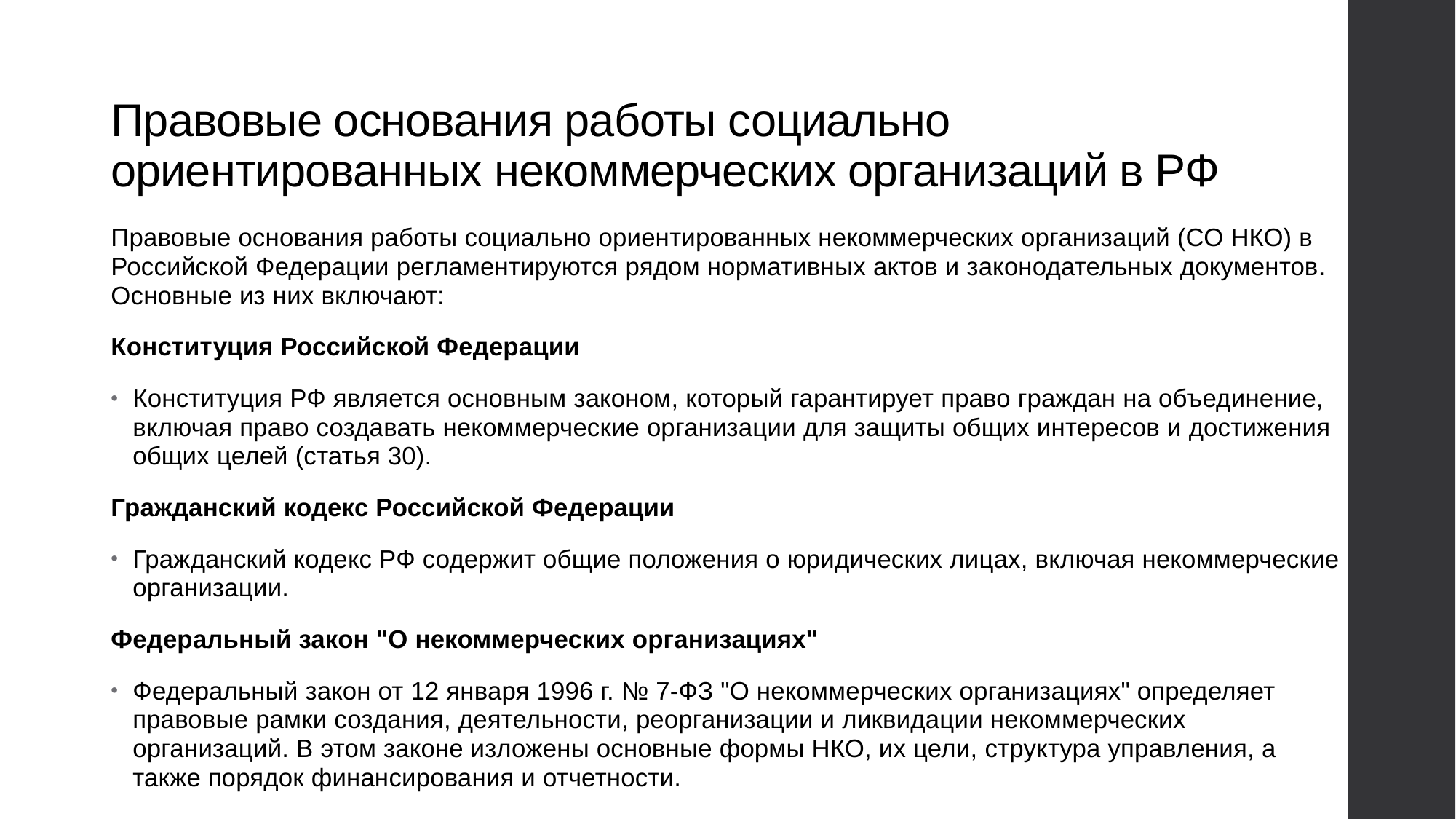

# Правовые основания работы социально ориентированных некоммерческих организаций в РФ
Правовые основания работы социально ориентированных некоммерческих организаций (СО НКО) в Российской Федерации регламентируются рядом нормативных актов и законодательных документов. Основные из них включают:
Конституция Российской Федерации
Конституция РФ является основным законом, который гарантирует право граждан на объединение, включая право создавать некоммерческие организации для защиты общих интересов и достижения общих целей (статья 30).
Гражданский кодекс Российской Федерации
Гражданский кодекс РФ содержит общие положения о юридических лицах, включая некоммерческие организации.
Федеральный закон "О некоммерческих организациях"
Федеральный закон от 12 января 1996 г. № 7-ФЗ "О некоммерческих организациях" определяет правовые рамки создания, деятельности, реорганизации и ликвидации некоммерческих организаций. В этом законе изложены основные формы НКО, их цели, структура управления, а также порядок финансирования и отчетности.